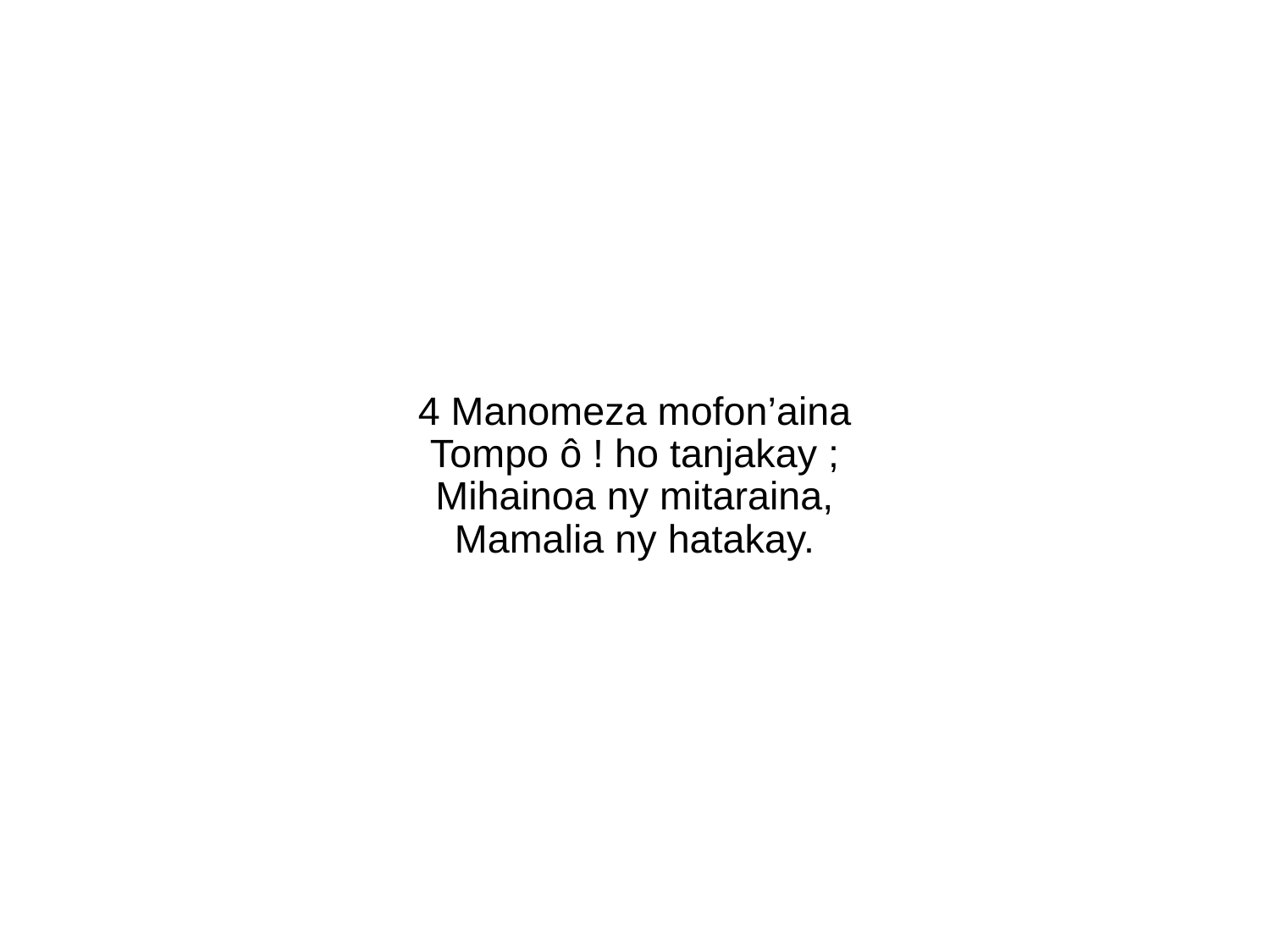

4 Manomeza mofon’aina
Tompo ô ! ho tanjakay ;
Mihainoa ny mitaraina,
Mamalia ny hatakay.